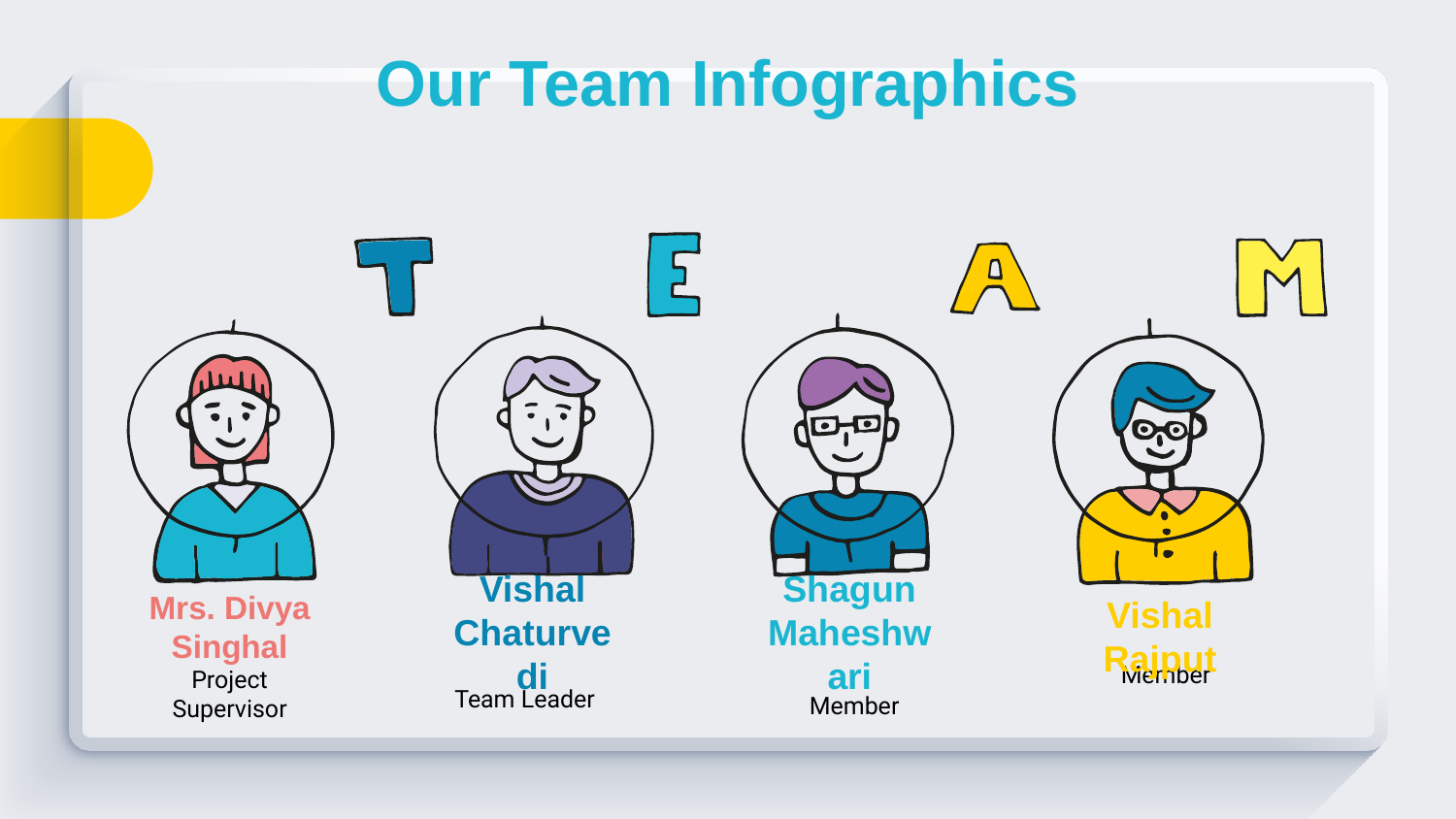

# Our Team Infographics

Mrs. Divya Singhal
Vishal Rajput
Vishal Chaturvedi
Shagun Maheshwari
Member

Project Supervisor
Team Leader
Member